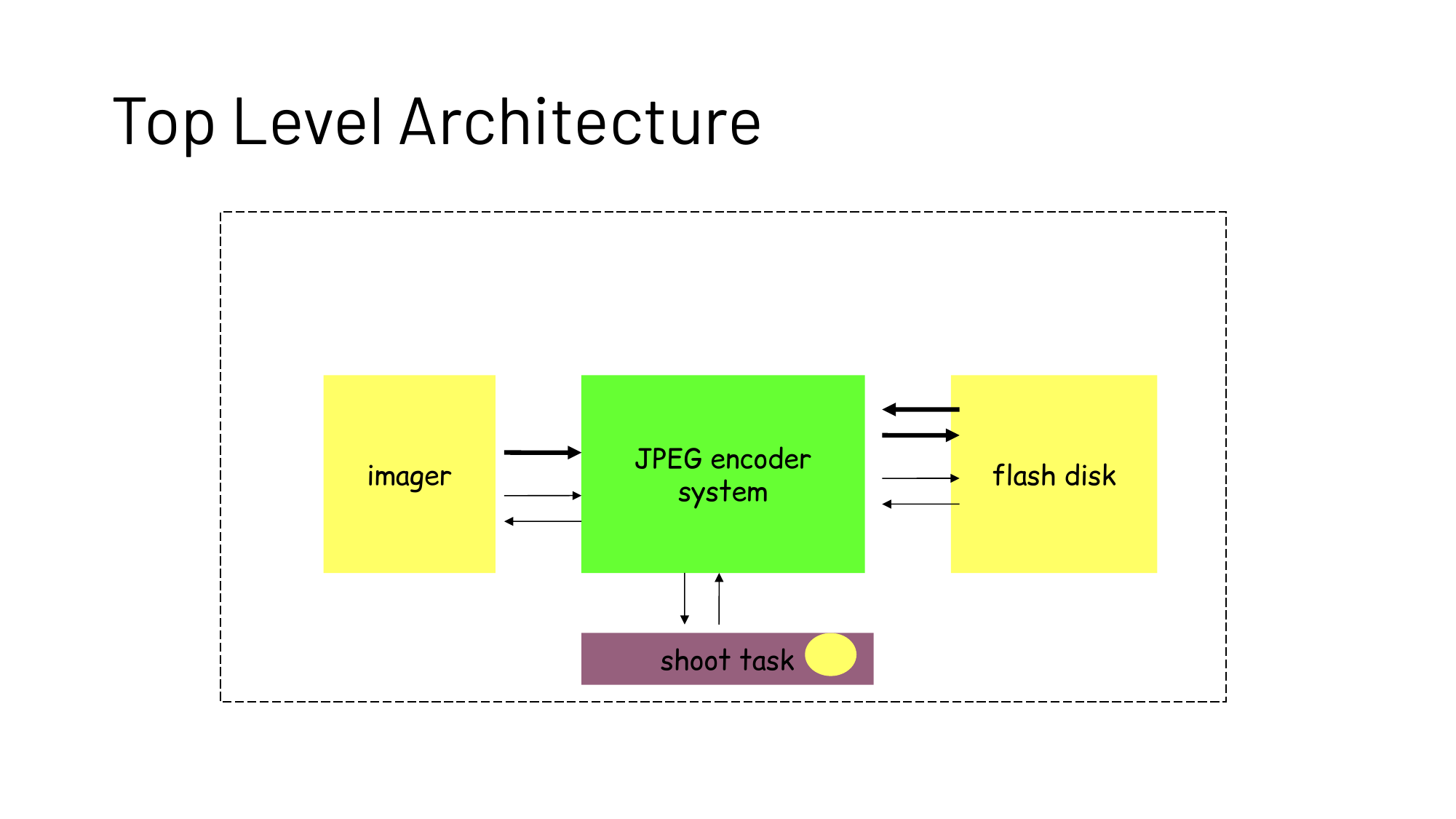

# Top Level Architecture

imager
JPEG encoder
system
flash disk

shoot task